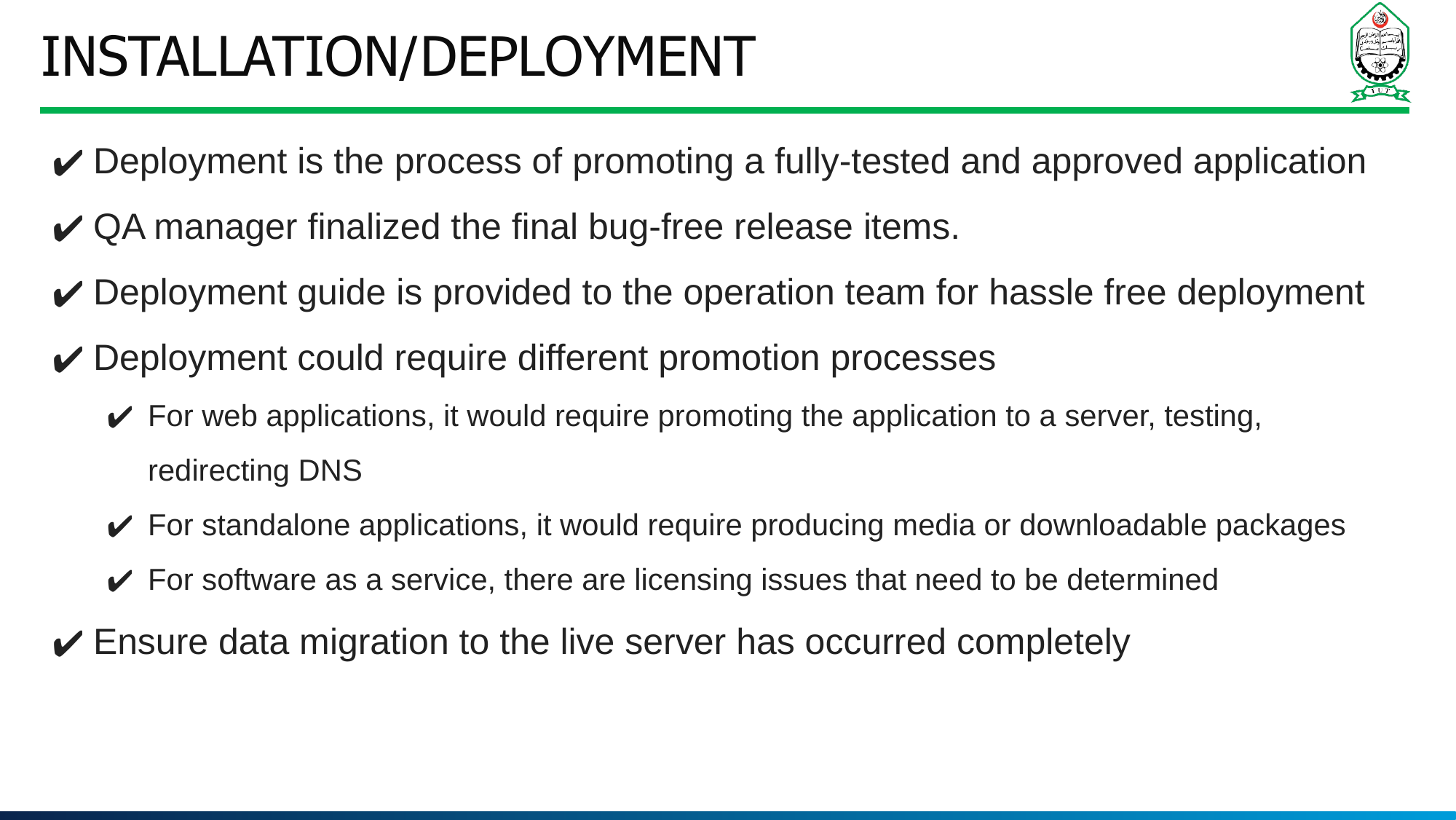

# Installation/Deployment
Deployment is the process of promoting a fully-tested and approved application
QA manager finalized the final bug-free release items.
Deployment guide is provided to the operation team for hassle free deployment
Deployment could require different promotion processes
For web applications, it would require promoting the application to a server, testing, redirecting DNS
For standalone applications, it would require producing media or downloadable packages
For software as a service, there are licensing issues that need to be determined
Ensure data migration to the live server has occurred completely